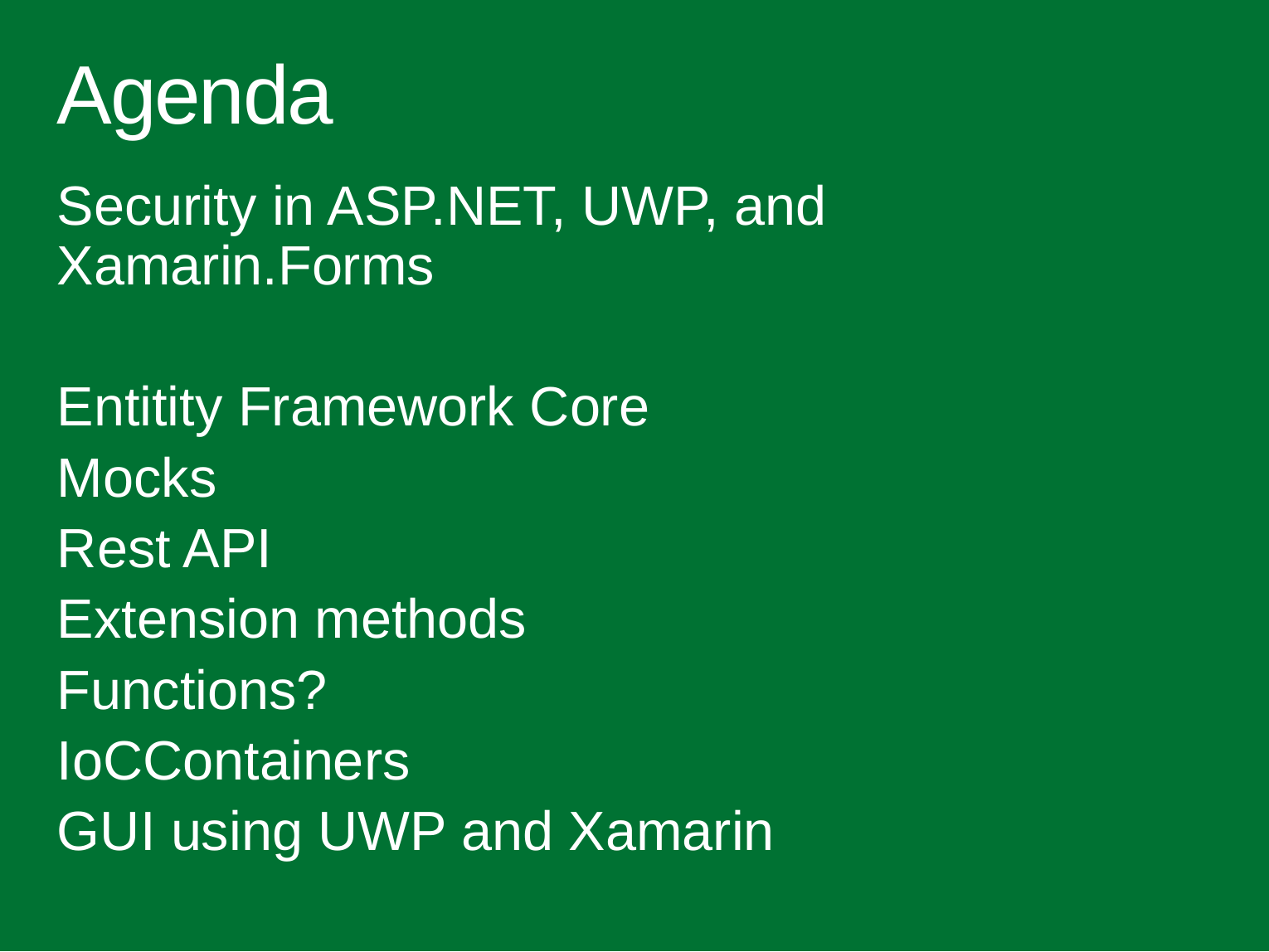

# Agenda
Security in ASP.NET, UWP, and Xamarin.Forms

Entitity Framework Core
Mocks
Rest API
Extension methods
Functions?
IoCContainers
GUI using UWP and Xamarin